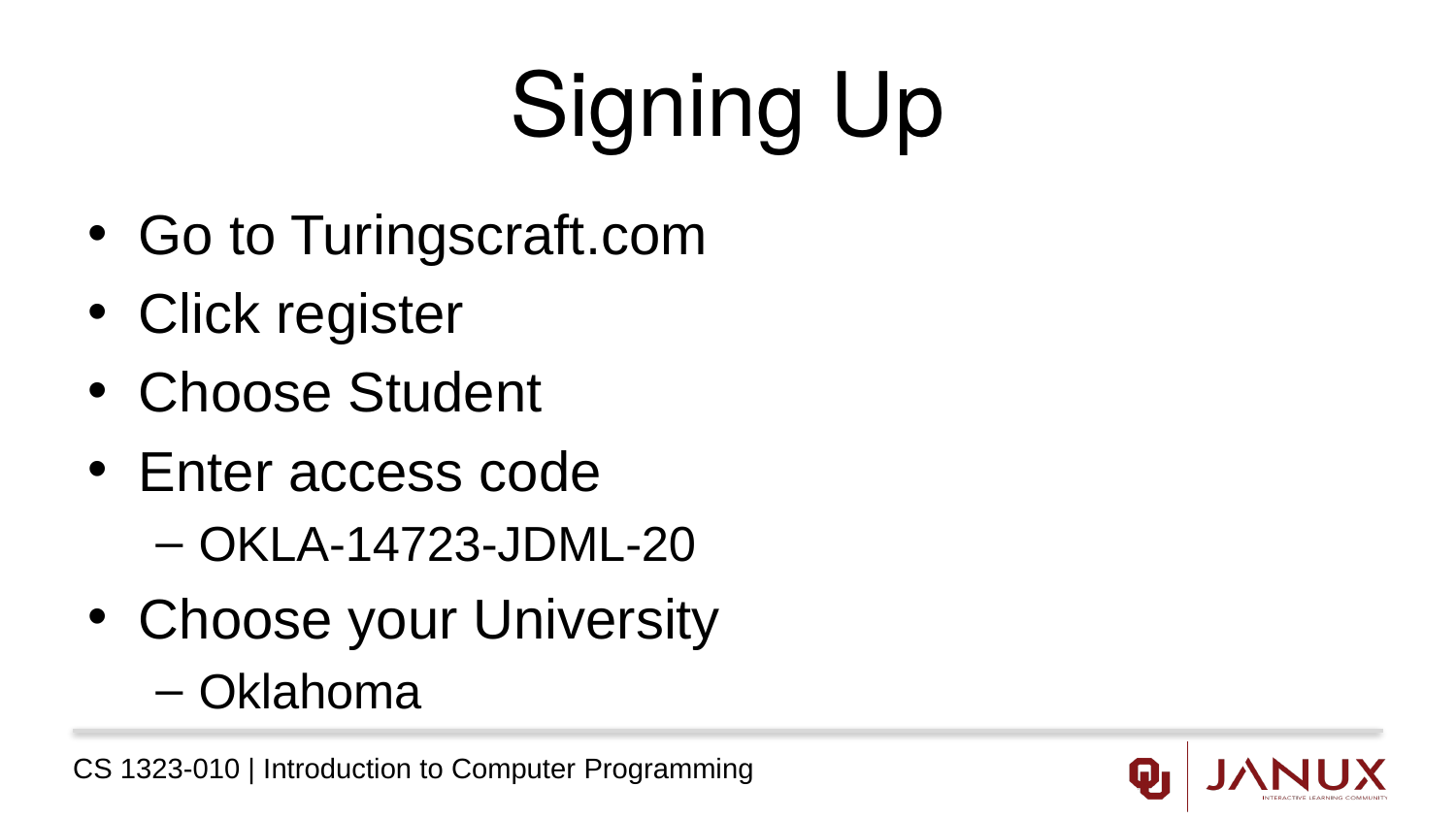

# Signing Up
Go to Turingscraft.com
Click register
Choose Student
Enter access code
OKLA-14723-JDML-20
Choose your University
Oklahoma